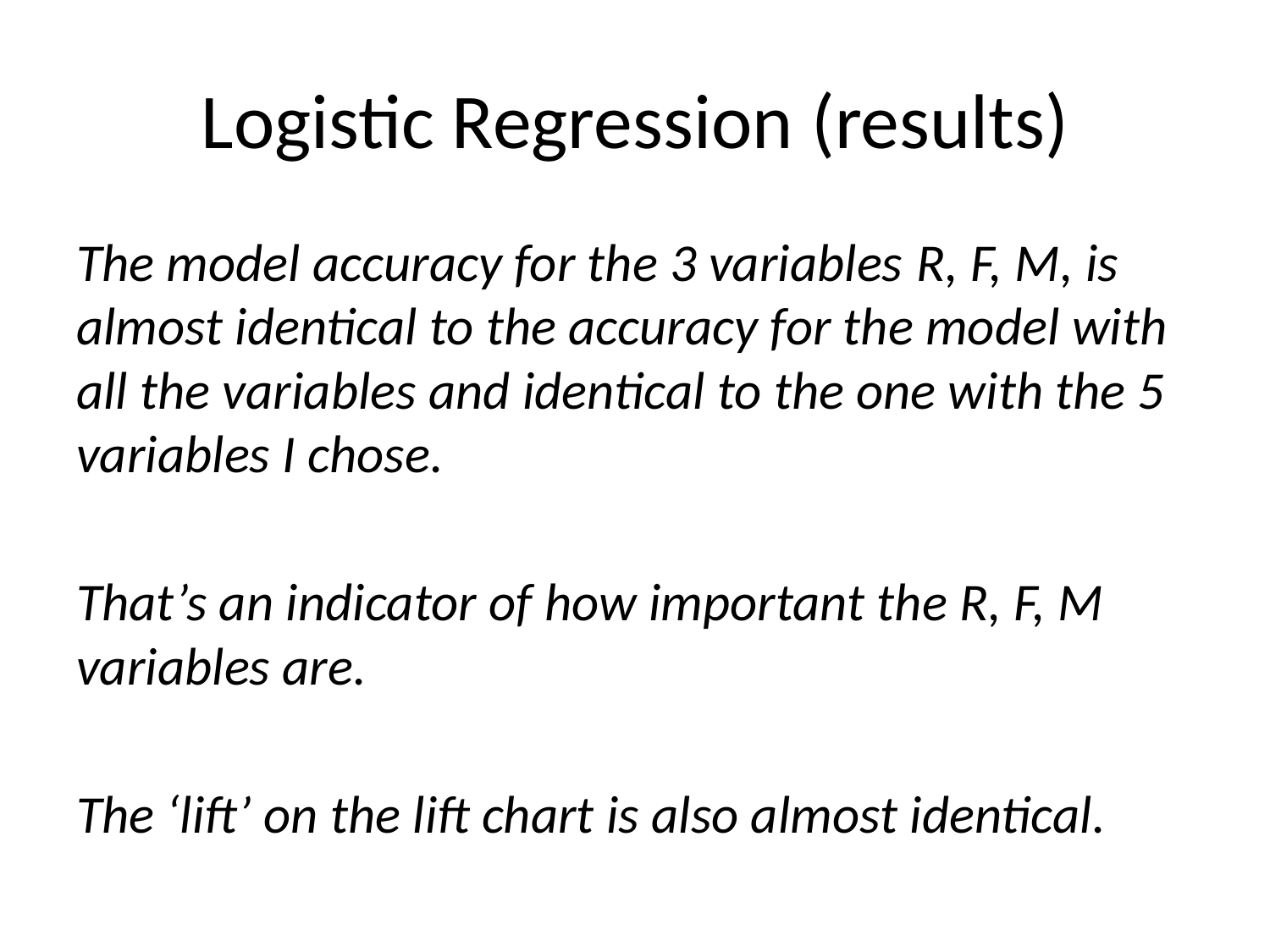

# Logistic Regression (results)
The model accuracy for the 3 variables R, F, M, is almost identical to the accuracy for the model with all the variables and identical to the one with the 5 variables I chose.

That’s an indicator of how important the R, F, M variables are.

The ‘lift’ on the lift chart is also almost identical.